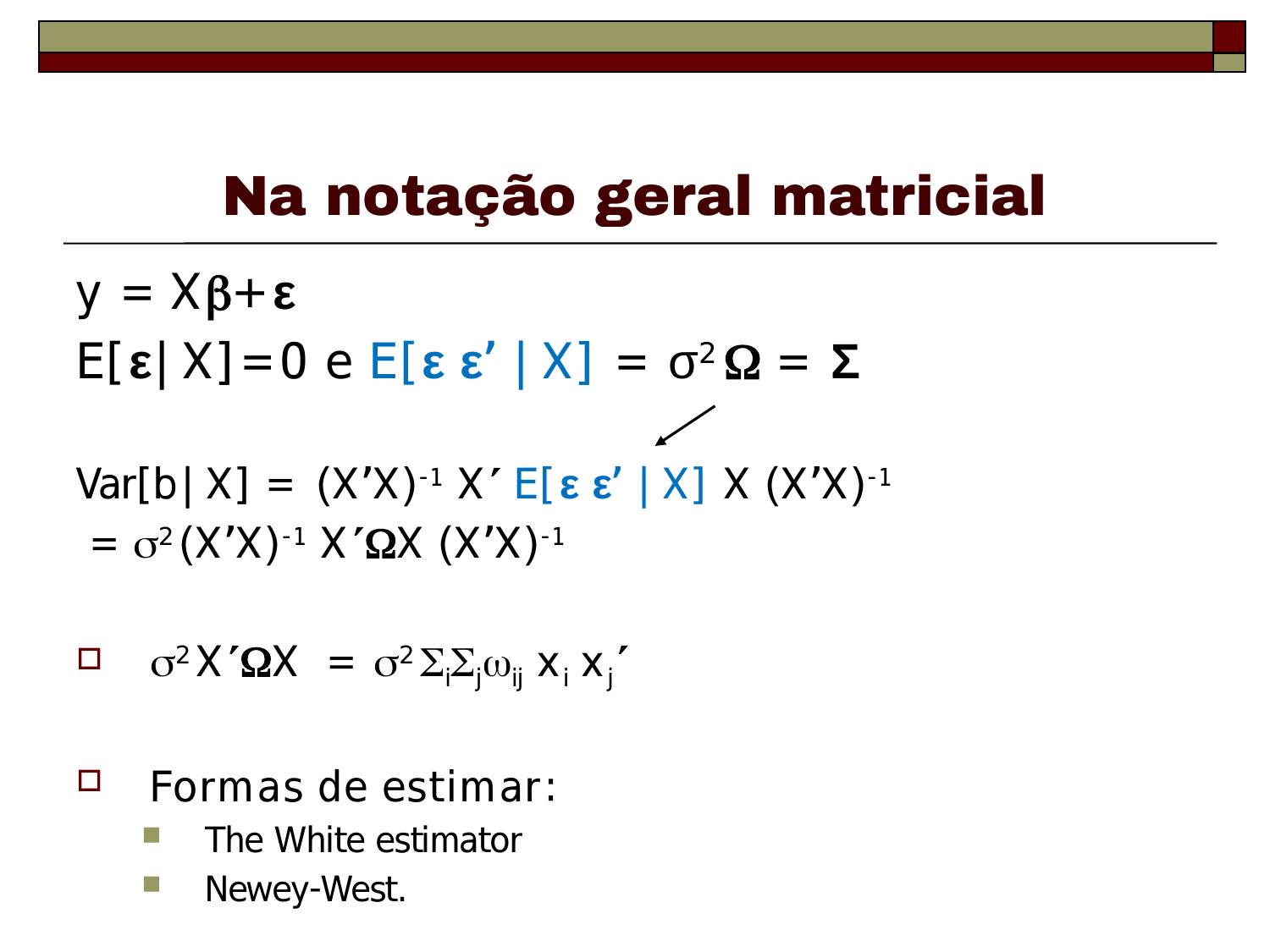

# Na notação geral matricial
y = Xβ+ε
E[ε|X]=0 e E[ε ε’ |X] = σ2 Ω = Σ

Var[b|X] =  (X’X)-1 X′ E[ε ε’ |X] X (X’X)-1
 = σ2 (X’X)-1 X′ΩX (X’X)-1

σ2 X′ΩX  = σ2 ΣiΣjωij xi xj′

Formas de estimar:
The White estimator
Newey-West.